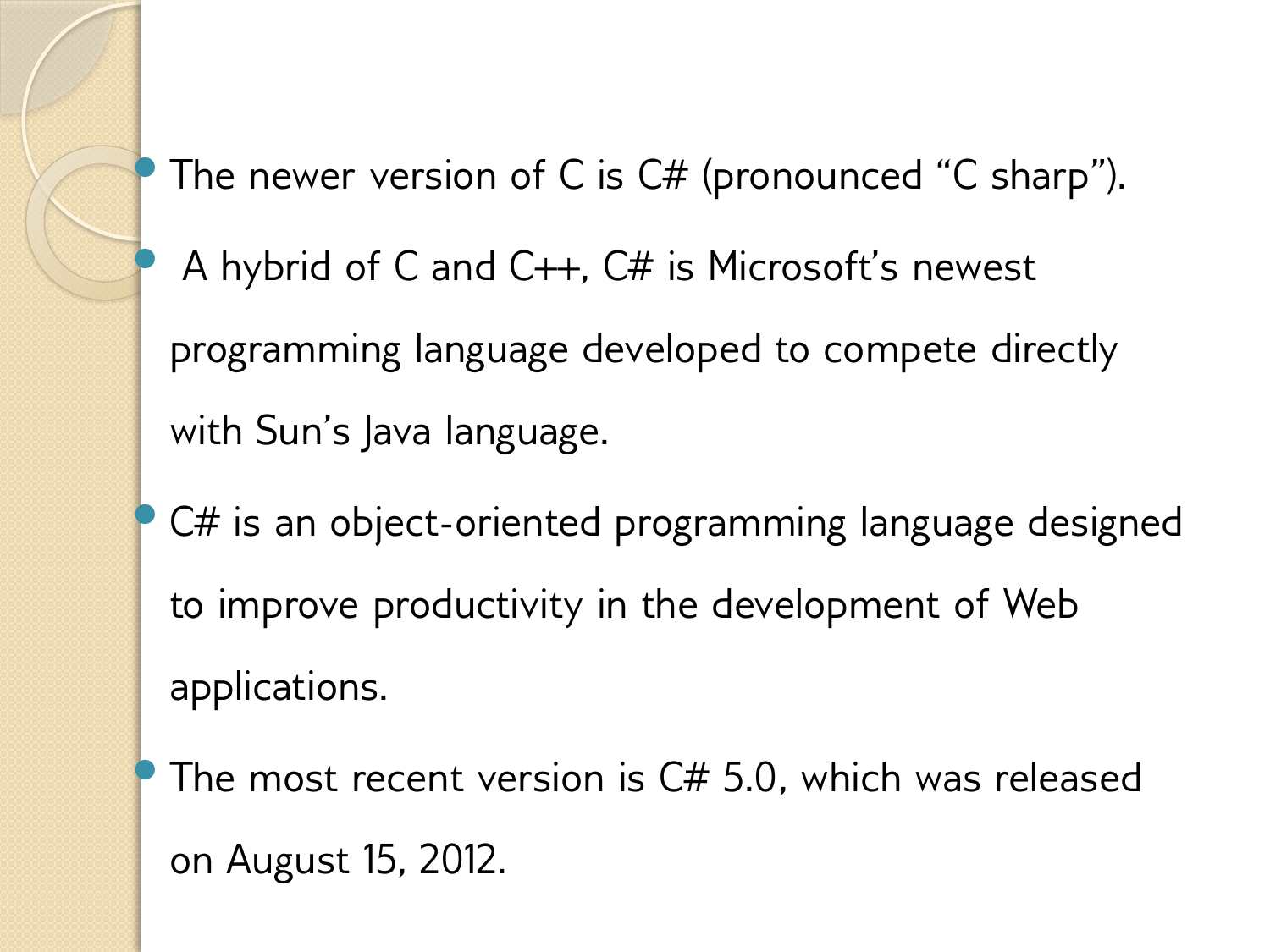

The newer version of C is C# (pronounced “C sharp”).
 A hybrid of C and C++, C# is Microsoft’s newest programming language developed to compete directly with Sun’s Java language.
C# is an object-oriented programming language designed to improve productivity in the development of Web applications.
The most recent version is C# 5.0, which was released on August 15, 2012.